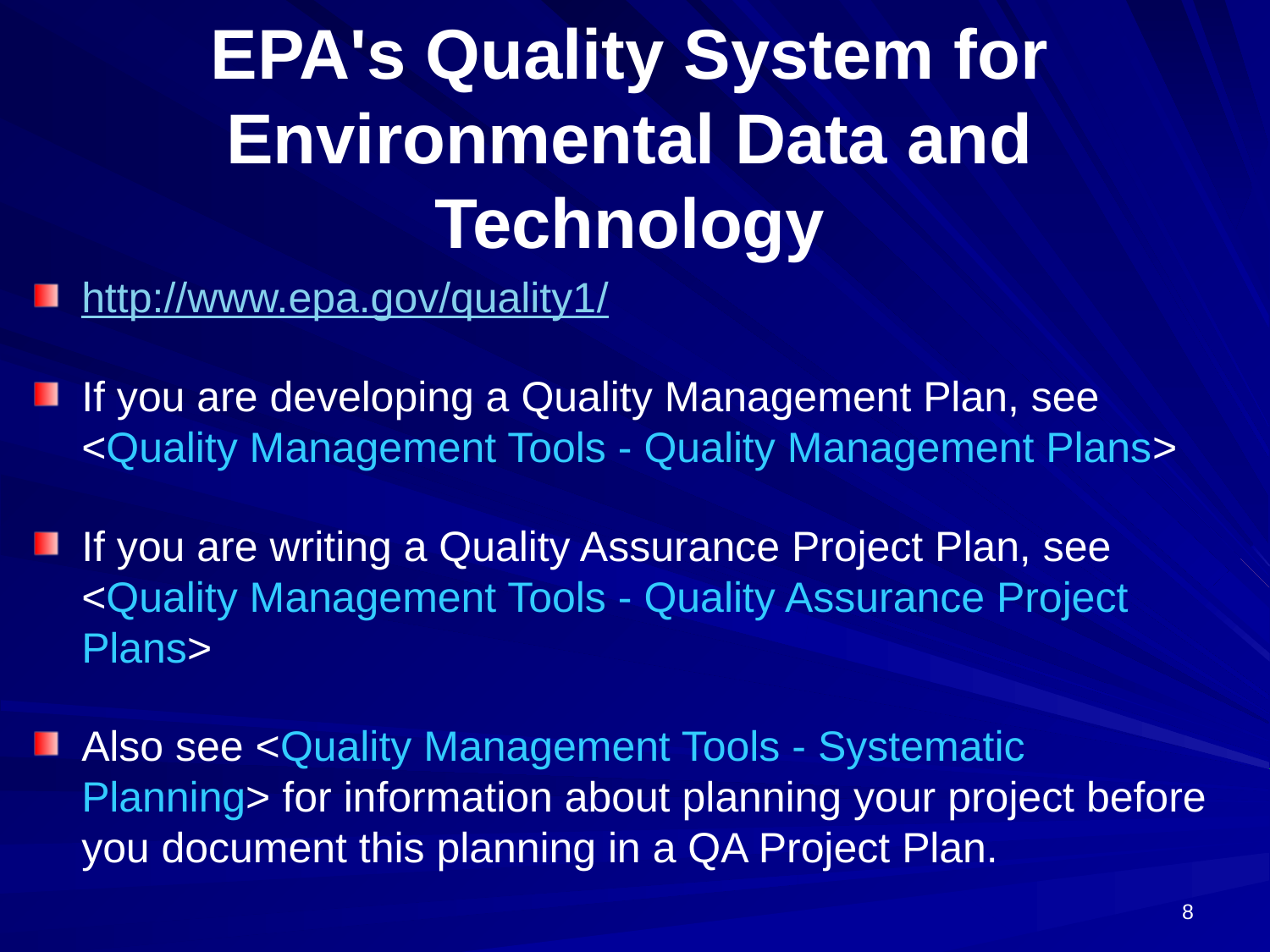

# EPA's Quality System for Environmental Data and Technology
http://www.epa.gov/quality1/

If you are developing a Quality Management Plan, see <Quality Management Tools - Quality Management Plans>

If you are writing a Quality Assurance Project Plan, see <Quality Management Tools - Quality Assurance Project Plans>

Also see <Quality Management Tools - Systematic Planning> for information about planning your project before you document this planning in a QA Project Plan.

8